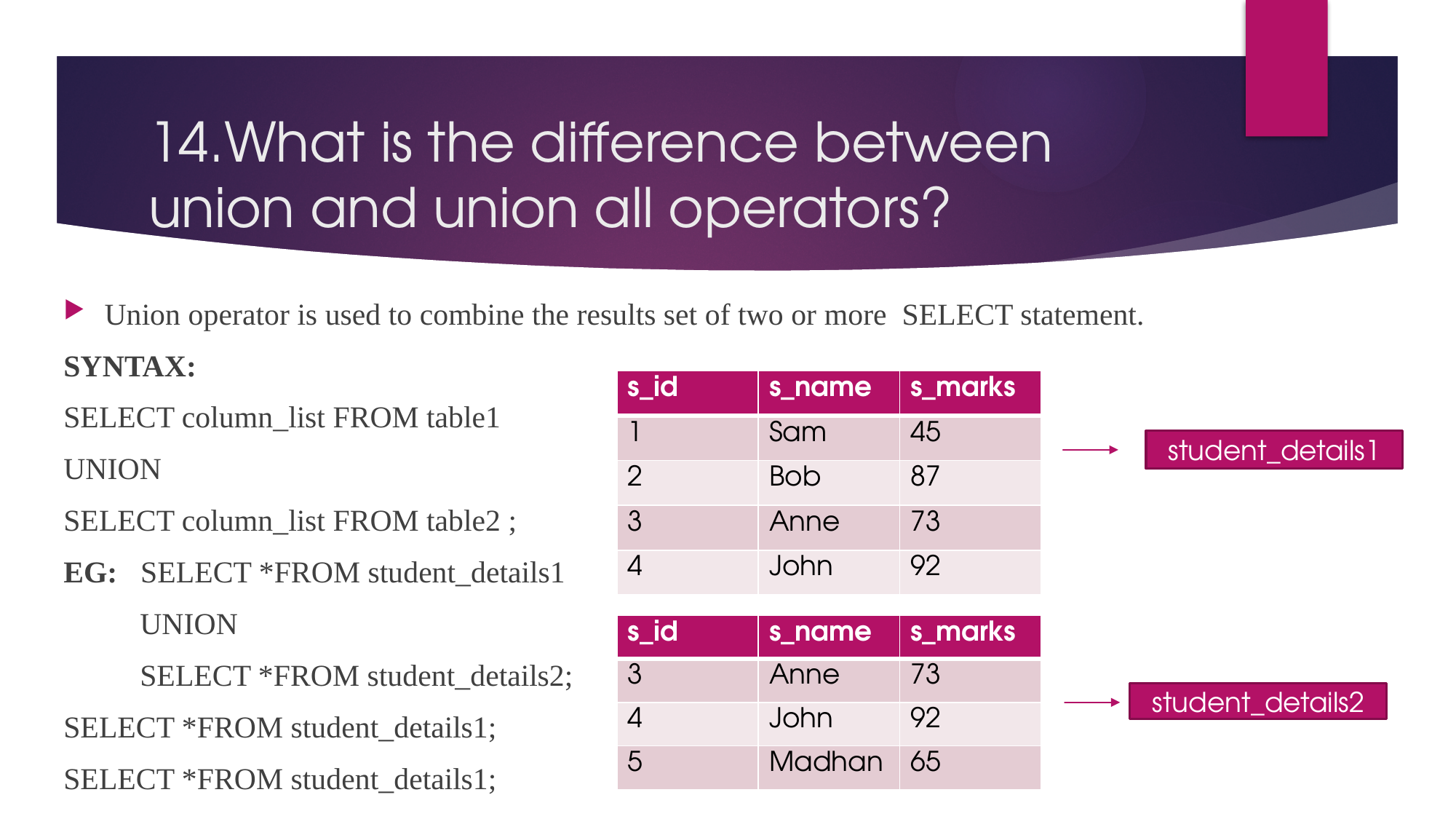

# 14.What is the difference between union and union all operators?
Union operator is used to combine the results set of two or more  SELECT statement.
SYNTAX:
SELECT column_list FROM table1
UNION
SELECT column_list FROM table2 ;
EG:   SELECT *FROM student_details1
          UNION
          SELECT *FROM student_details2;
SELECT *FROM student_details1;
SELECT *FROM student_details1;

| s\_id | s\_name | s\_marks |
| --- | --- | --- |
| 1 | Sam | 45 |
| 2 | Bob | 87 |
| 3 | Anne | 73 |
| 4 | John | 92 |
student_details1
| s\_id | s\_name | s\_marks |
| --- | --- | --- |
| 3 | Anne | 73 |
| 4 | John | 92 |
| 5 | Madhan | 65 |
student_details2